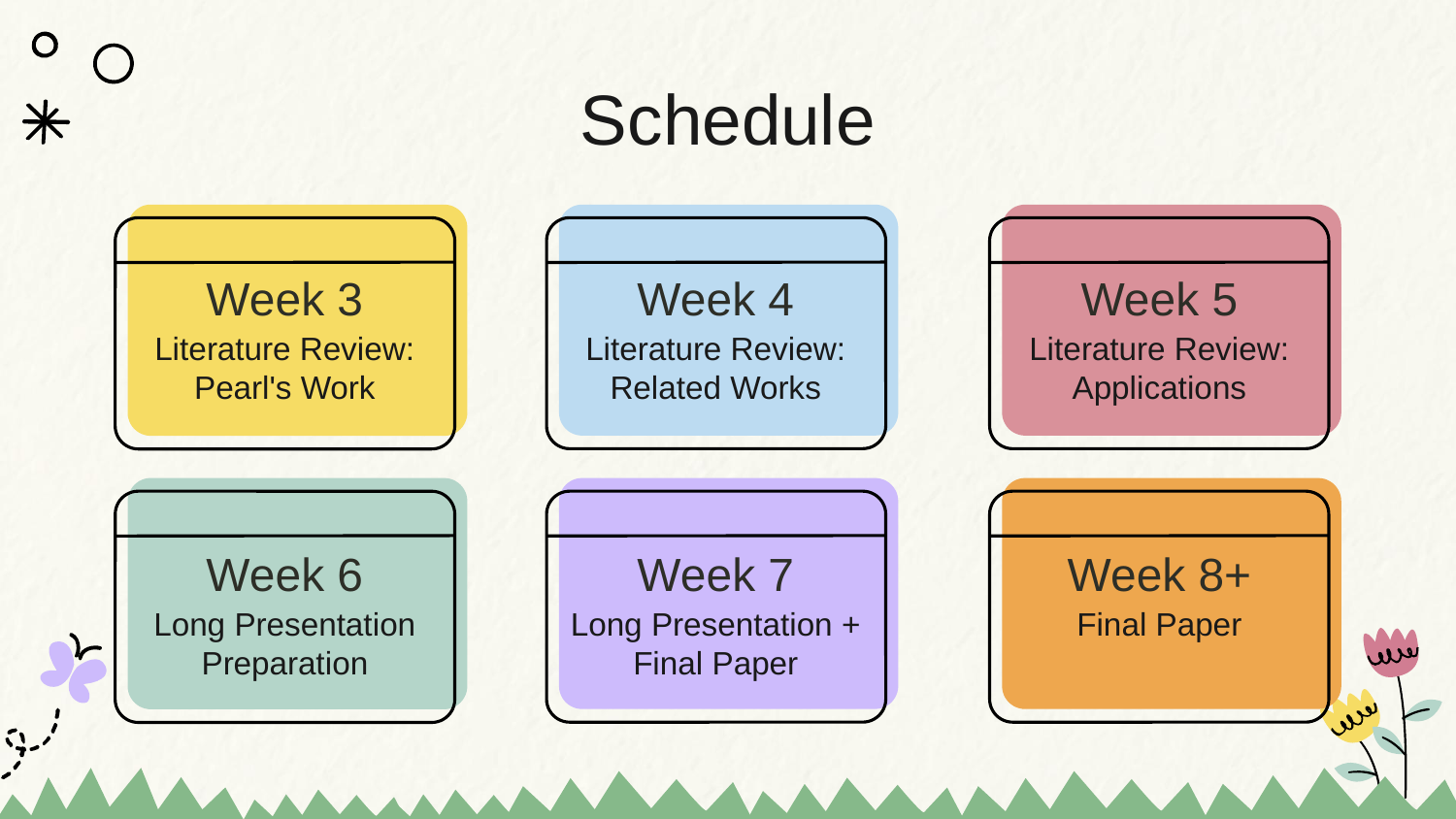

# Schedule

Week 3
Literature Review: Pearl's Work

Week 4
Literature Review: Related Works

Week 5
Literature Review: Applications

Week 6
Long Presentation Preparation

Week 7
Long Presentation + Final Paper

Week 8+
Final Paper